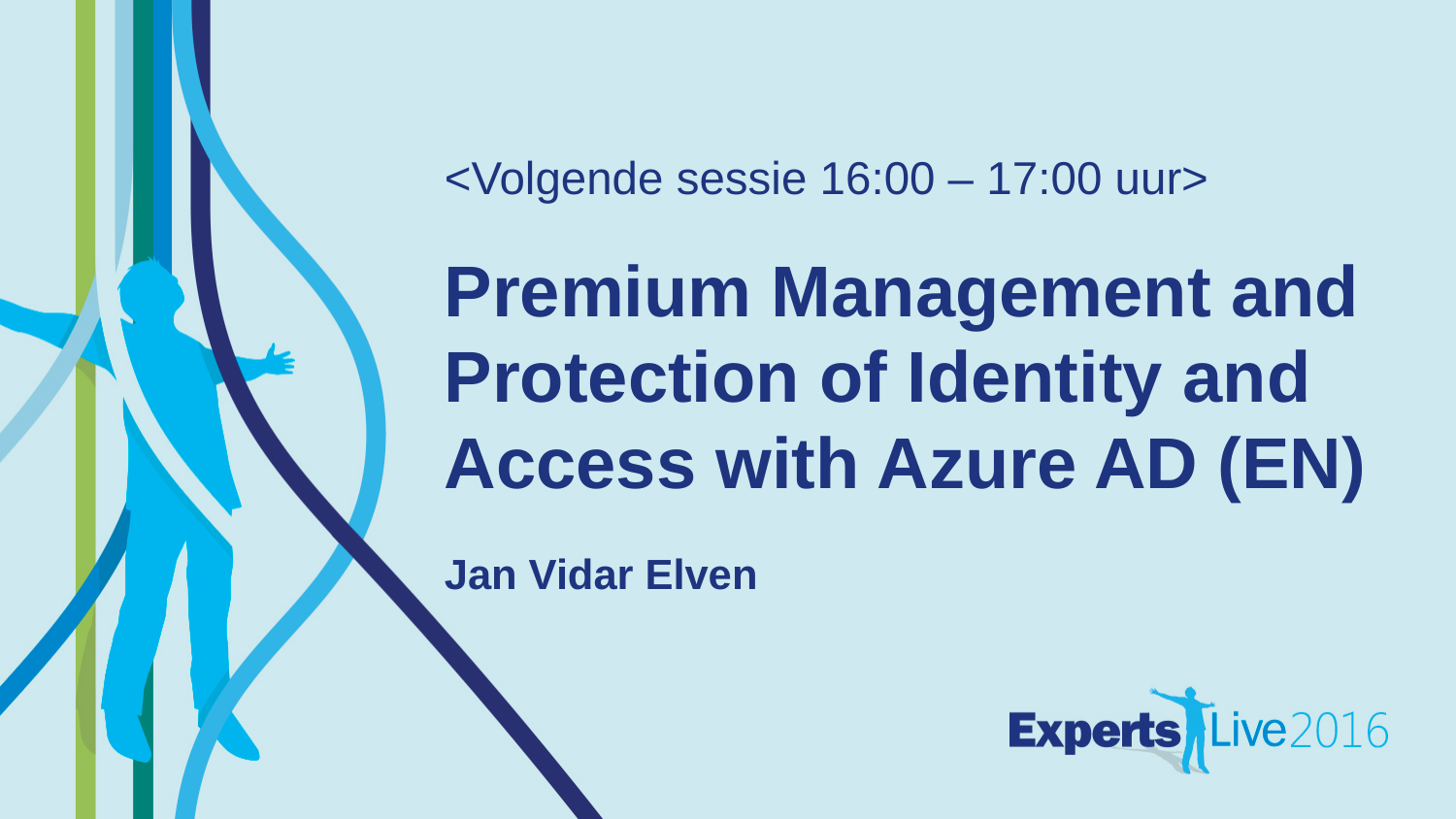

<Volgende sessie 16:00 – 17:00 uur>
Premium Management and Protection of Identity and Access with Azure AD (EN)
Jan Vidar Elven